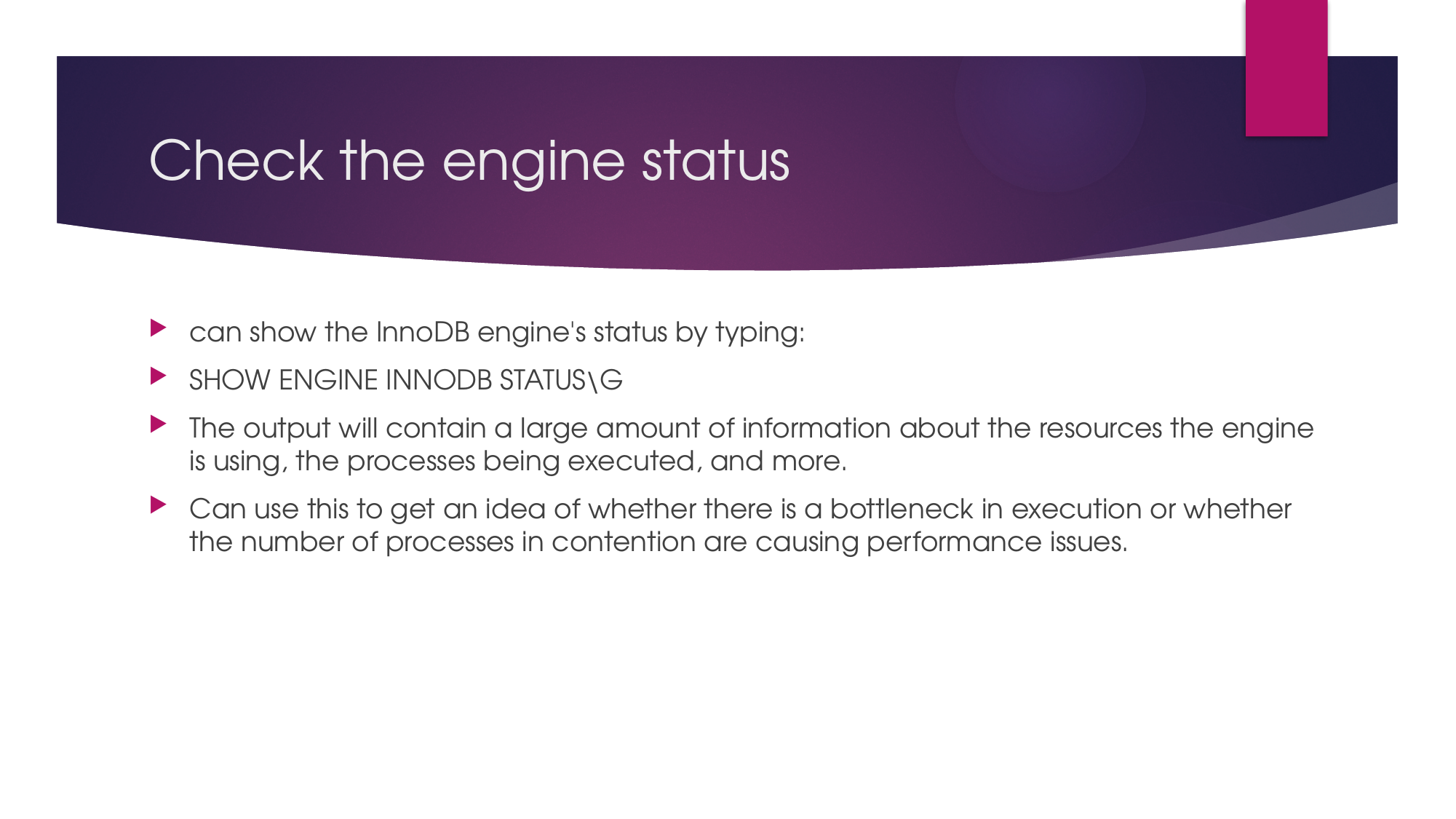

# Check the engine status
can show the InnoDB engine's status by typing:
SHOW ENGINE INNODB STATUS\G
The output will contain a large amount of information about the resources the engine is using, the processes being executed, and more.
Can use this to get an idea of whether there is a bottleneck in execution or whether the number of processes in contention are causing performance issues.